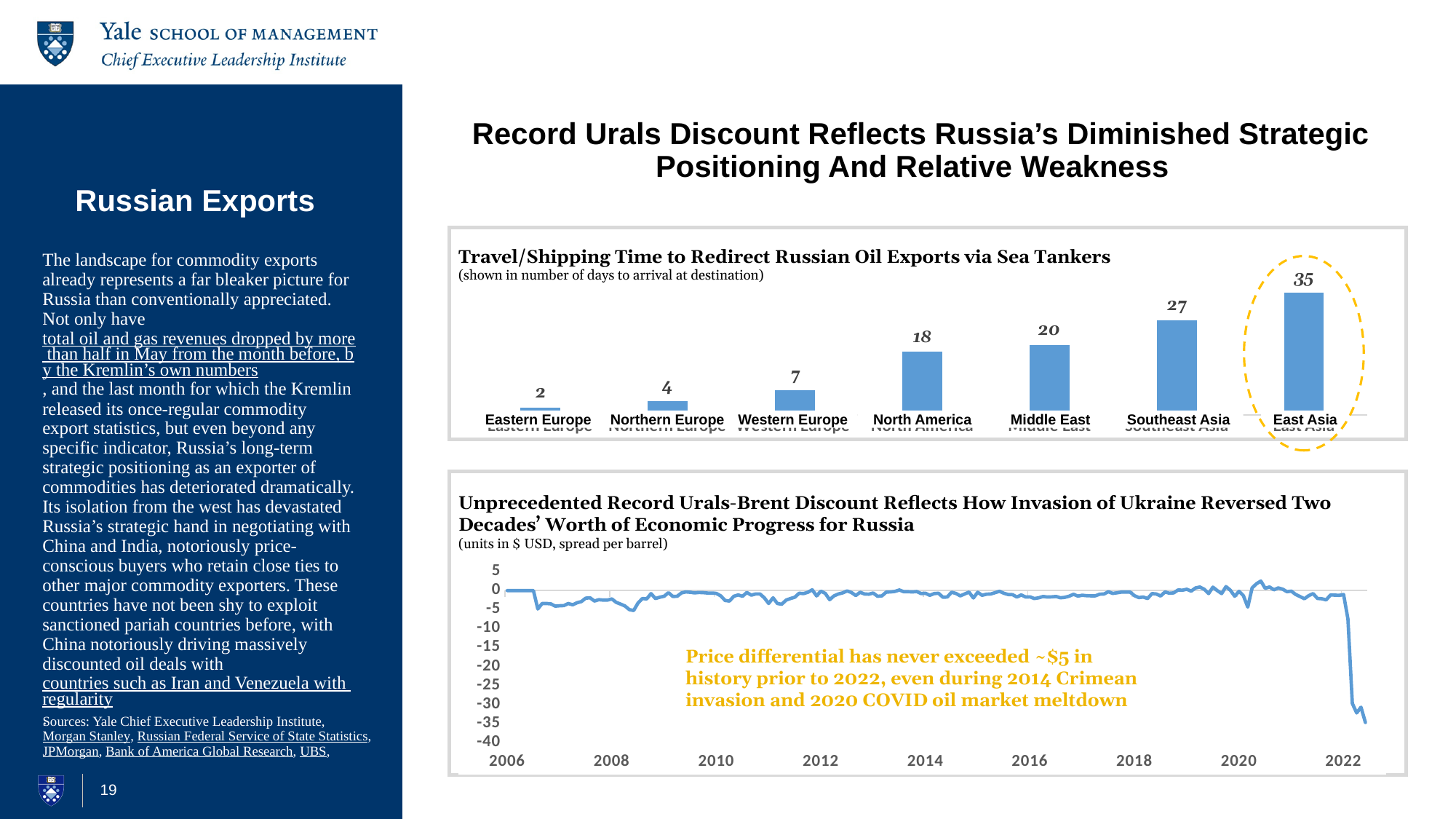

# Russian Exports
Record Urals Discount Reflects Russia’s Diminished Strategic Positioning And Relative Weakness

Travel/Shipping Time to Redirect Russian Oil Exports via Sea Tankers
(shown in number of days to arrival at destination)
The landscape for commodity exports already represents a far bleaker picture for Russia than conventionally appreciated. Not only have total oil and gas revenues dropped by more than half in May from the month before, by the Kremlin’s own numbers, and the last month for which the Kremlin released its once-regular commodity export statistics, but even beyond any specific indicator, Russia’s long-term strategic positioning as an exporter of commodities has deteriorated dramatically. Its isolation from the west has devastated Russia’s strategic hand in negotiating with China and India, notoriously price-conscious buyers who retain close ties to other major commodity exporters. These countries have not been shy to exploit sanctioned pariah countries before, with China notoriously driving massively discounted oil deals with countries such as Iran and Venezuela with regularity.

### Chart

| Category |  |
|---|---|
| Eastern Europe | 2.0 |
| Northern Europe | 4.0 |
| Western Europe  | 7.0 |
| North America | 18.0 |
| Middle East | 20.0 |
| Southeast Asia | 27.0 |
| East Asia | 35.0 |
Eastern Europe
Northern Europe
Western Europe
North America
Middle East
Southeast Asia
East Asia

Unprecedented Record Urals-Brent Discount Reflects How Invasion of Ukraine Reversed Two Decades’ Worth of Economic Progress for Russia
(units in $ USD, spread per barrel)

### Chart

| Category |  |
|---|---|
| 44742 | -34.7 |
| 44712 | -30.7 |
| 44680 | -32.2 |
| 44651 | -29.7 |
| 44620 | -7.5 |
| 44592 | -1.05 |
| 44561 | -1.25 |
| 44530 | -1.2 |
| 44498 | -1.15 |
| 44469 | -2.45 |
| 44439 | -2.15 |
| 44407 | -2.07 |
| 44377 | -0.8 |
| 44347 | -1.33 |
| 44316 | -2.15 |
| 44286 | -1.58 |
| 44253 | -1.03 |
| 44225 | -0.15 |
| 44196 | -0.3 |
| 44165 | 0.37 |
| 44134 | 0.7 |
| 44104 | 0.2 |
| 44074 | 0.95 |
| 44043 | 0.6 |
| 44012 | 2.5 |
| 43980 | 1.8 |
| 43951 | 0.7 |
| 43921 | -4.35 |
| 43889 | -1.35 |
| 43861 | -0.2 |
| 43830 | -1.5 |
| 43798 | 0.1 |
| 43769 | 1.05 |
| 43738 | -0.8 |
| 43707 | 0.0 |
| 43677 | 0.9 |
| 43644 | -0.8 |
| 43616 | 0.35 |
| 43585 | 0.93 |
| 43553 | 0.69 |
| 43524 | -0.15 |
| 43496 | 0.35 |
| 43465 | 0.1 |
| 43434 | 0.15 |
| 43404 | -0.6 |
| 43371 | -0.71 |
| 43343 | -0.35 |
| 43312 | -1.43 |
| 43280 | -0.9 |
| 43251 | -0.8 |
| 43220 | -2.1 |
| 43189 | -1.7 |
| 43159 | -1.85 |
| 43131 | -1.35 |
| 43098 | -0.4 |
| 43069 | -0.4 |
| 43039 | -0.4 |
| 43007 | -0.58 |
| 42978 | -0.75 |
| 42947 | -0.3 |
| 42916 | -0.9 |
| 42886 | -0.95 |
| 42853 | -1.38 |
| 42825 | -1.38 |
| 42794 | -1.35 |
| 42766 | -1.23 |
| 42734 | -1.45 |
| 42704 | -0.98 |
| 42674 | -1.47 |
| 42643 | -1.78 |
| 42613 | -1.9 |
| 42580 | -1.55 |
| 42551 | -1.65 |
| 42521 | -1.7 |
| 42489 | -1.55 |
| 42460 | -1.9 |
| 42429 | -2.1 |
| 42398 | -1.65 |
| 42369 | -1.7 |
| 42338 | -1.15 |
| 42307 | -1.7 |
| 42277 | -1.08 |
| 42247 | -1.05 |
| 42216 | -0.7 |
| 42185 | -0.19 |
| 42153 | -0.55 |
| 42124 | -0.9 |
| 42094 | -0.95 |
| 42062 | -1.25 |
| 42034 | -0.45 |
| 42004 | -1.95 |
| 41971 | -0.4 |
| 41943 | -0.9 |
| 41912 | -1.4 |
| 41880 | -0.75 |
| 41851 | -0.45 |
| 41820 | -1.7 |
| 41789 | -1.75 |
| 41759 | -0.7 |
| 41729 | -0.8 |
| 41698 | -1.25 |
| 41670 | -0.7 |
| 41639 | -0.8 |
| 41607 | -0.25 |
| 41578 | -0.35 |
| 41547 | -0.3 |
| 41516 | -0.3 |
| 41486 | 0.15 |
| 41453 | -0.22 |
| 41425 | -0.35 |
| 41394 | -0.4 |
| 41362 | -1.4 |
| 41333 | -1.5 |
| 41305 | -0.65 |
| 41274 | -0.95 |
| 41243 | -0.9 |
| 41213 | -0.45 |
| 41180 | -1.3 |
| 41152 | -0.5 |
| 41121 | -0.1 |
| 41089 | -0.6 |
| 41060 | -0.9 |
| 41029 | -1.4 |
| 40998 | -2.4 |
| 40968 | -0.75 |
| 40939 | -0.15 |
| 40907 | -1.4 |
| 40877 | 0.2 |
| 40847 | -0.45 |
| 40816 | -0.8 |
| 40786 | -0.7 |
| 40753 | -1.75 |
| 40724 | -2.1 |
| 40694 | -2.5 |
| 40662 | -3.6 |
| 40633 | -3.4 |
| 40602 | -1.9 |
| 40574 | -3.4 |
| 40543 | -1.9 |
| 40512 | -0.9 |
| 40480 | -0.9 |
| 40451 | -1.2 |
| 40421 | -0.5 |
| 40389 | -1.5 |
| 40359 | -1.15 |
| 40329 | -1.5 |
| 40298 | -2.75 |
| 40268 | -2.6 |
| 40235 | -1.4 |
| 40207 | -0.75 |
| 40178 | -0.65 |
| 40147 | -0.65 |
| 40116 | -0.55 |
| 40086 | -0.5 |
| 40056 | -0.6 |
| 40025 | -0.45 |
| 39994 | -0.35 |
| 39962 | -0.6 |
| 39933 | -1.5 |
| 39903 | -1.55 |
| 39871 | -0.55 |
| 39843 | -1.5 |
| 39813 | -1.75 |
| 39780 | -2.1 |
| 39752 | -0.8 |
| 39721 | -2.2 |
| 39689 | -2.1 |
| 39660 | -3.3 |
| 39629 | -5.25 |
| 39598 | -5.0 |
| 39568 | -4.05 |
| 39538 | -3.55 |
| 39507 | -3.1 |
| 39478 | -2.2 |
| 39447 | -2.5 |
| 39416 | -2.5 |
| 39386 | -2.4 |
| 39353 | -2.75 |
| 39325 | -1.9 |
| 39294 | -2.0 |
| 39262 | -2.9 |
| 39233 | -3.2 |
| 39202 | -3.75 |
| 39171 | -3.4 |
| 39141 | -3.95 |
| 39113 | -4.0 |
| 39080 | -4.1 |
| 39051 | -3.5 |
| 39021 | -3.4 |
| 38989 | -3.4 |
| 38960 | -4.85 |
| 38929 | 0.0 |
| 38898 | 0.0 |
| 38868 | 0.0 |
| 38835 | 0.0 |
| 38807 | 0.0 |
| 38776 | 0.0 |
| 38748 | 0.0 |
Sources: Yale Chief Executive Leadership Institute, Morgan Stanley, Russian Federal Service of State Statistics, JPMorgan, Bank of America Global Research, UBS,
Price differential has never exceeded ~$5 in history prior to 2022, even during 2014 Crimean invasion and 2020 COVID oil market meltdown
19